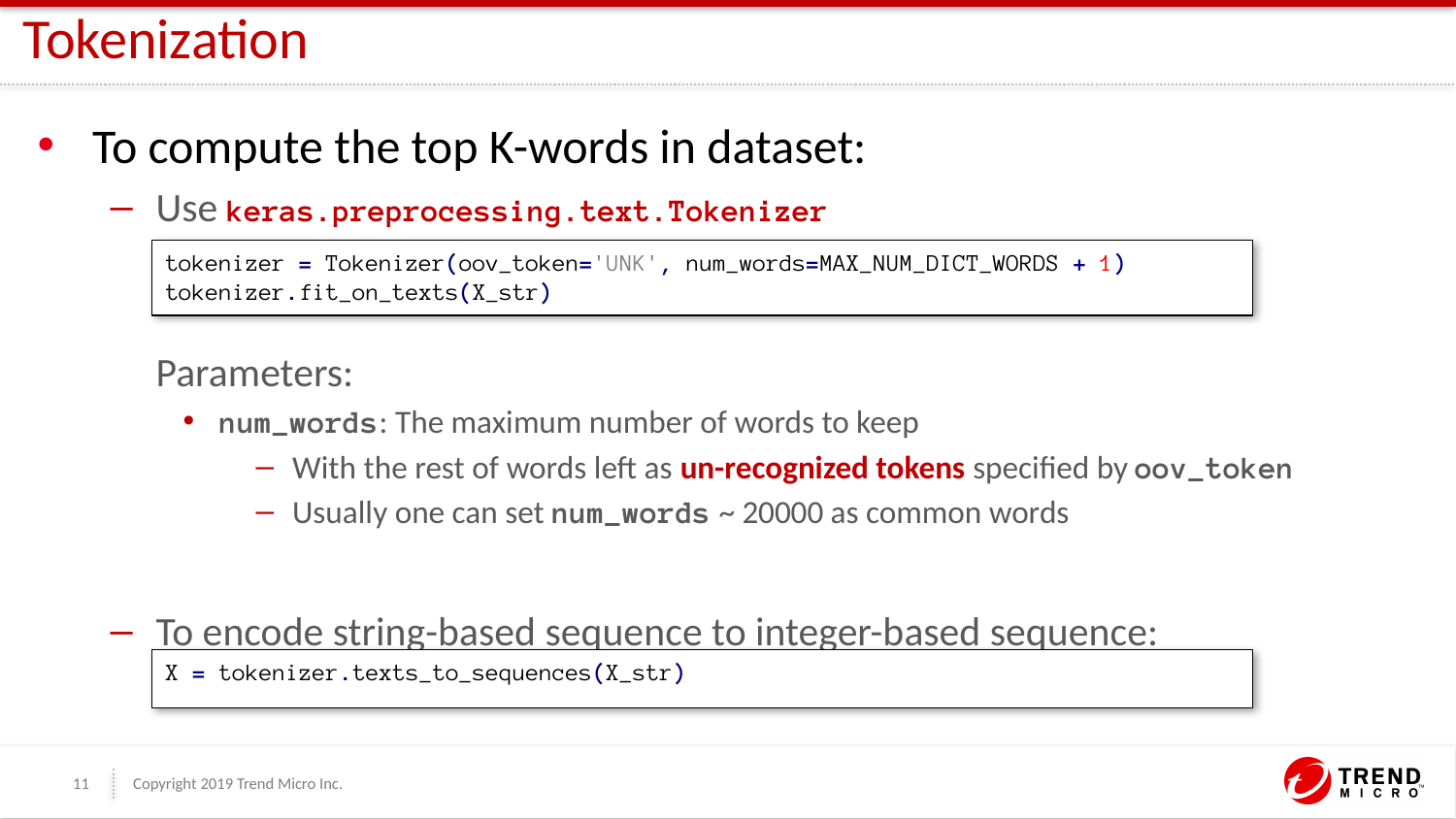

# Tokenization
To compute the top K-words in dataset:
Use keras.preprocessing.text.Tokenizer
Parameters:
num_words: The maximum number of words to keep
With the rest of words left as un-recognized tokens specified by oov_token
Usually one can set num_words ~ 20000 as common words

To encode string-based sequence to integer-based sequence:

tokenizer = Tokenizer(oov_token='UNK', num_words=MAX_NUM_DICT_WORDS + 1)
tokenizer.fit_on_texts(X_str)
X = tokenizer.texts_to_sequences(X_str)